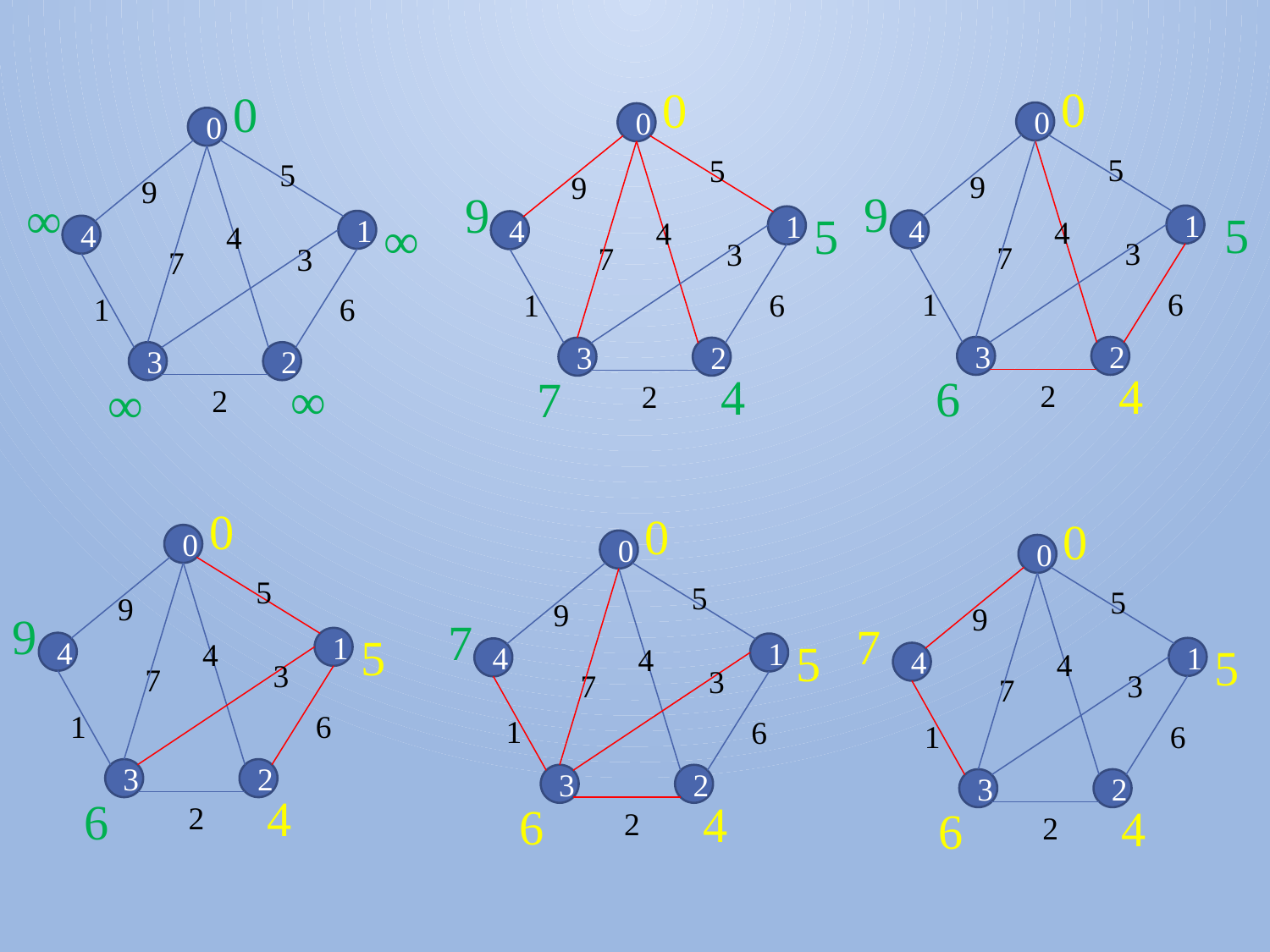

0
0
5
9
9
5
1
4
4
3
7
1
6
3
2
4
6
2
0
0
5
9
9
5
1
4
4
3
7
1
6
3
2
4
7
2
0
0
5
9
∞
∞
1
4
4
3
7
1
6
3
2
∞
∞
2
0
0
5
9
9
5
1
4
4
3
7
1
6
3
2
4
6
2
0
0
5
9
7
5
1
4
4
3
7
1
6
3
2
4
6
2
0
0
5
9
7
5
1
4
4
3
7
1
6
3
2
4
6
2